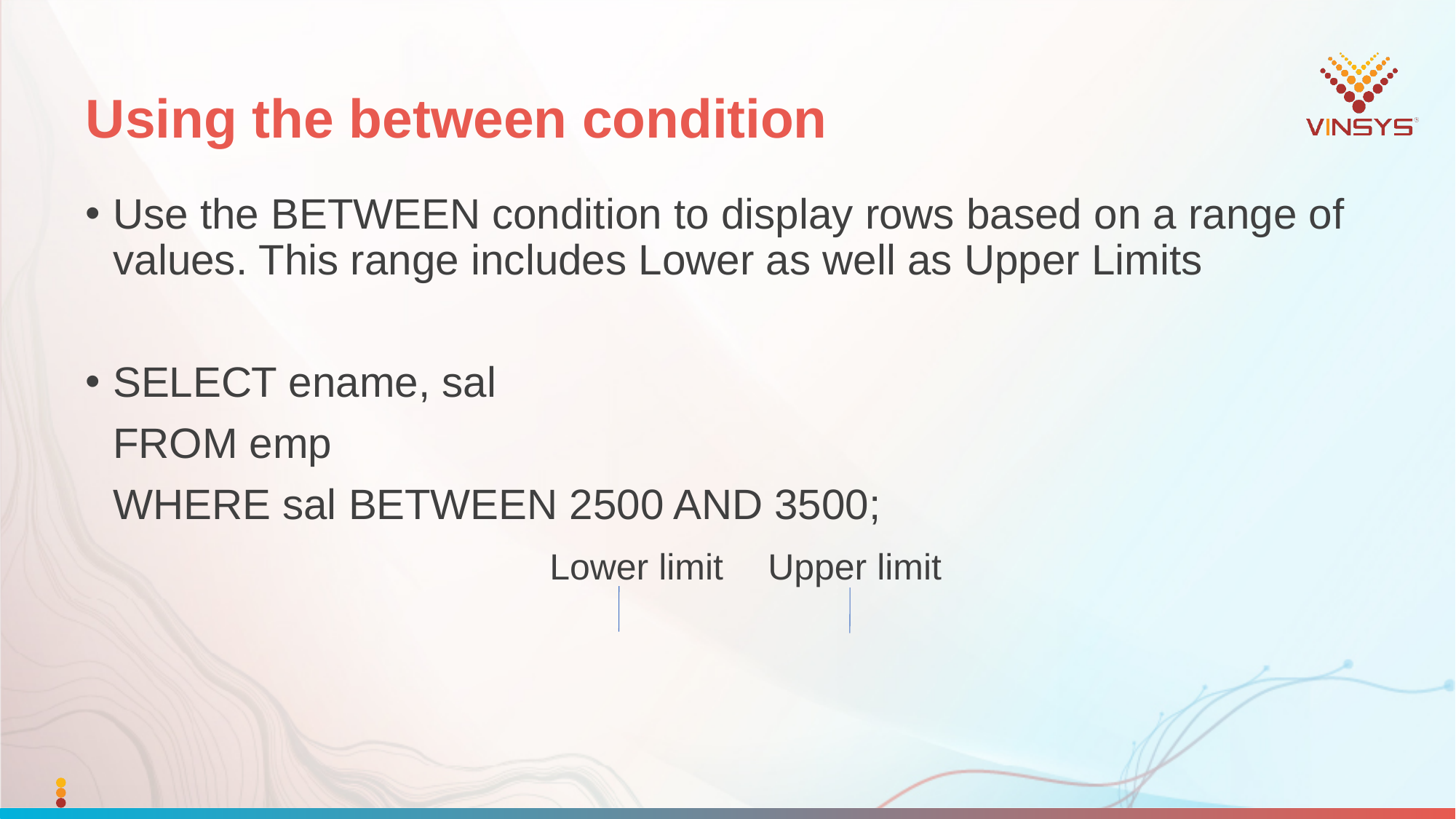

# Using the between condition
Use the BETWEEN condition to display rows based on a range of values. This range includes Lower as well as Upper Limits

SELECT ename, sal
	FROM emp
	WHERE sal BETWEEN 2500 AND 3500;
					Lower limit 	Upper limit